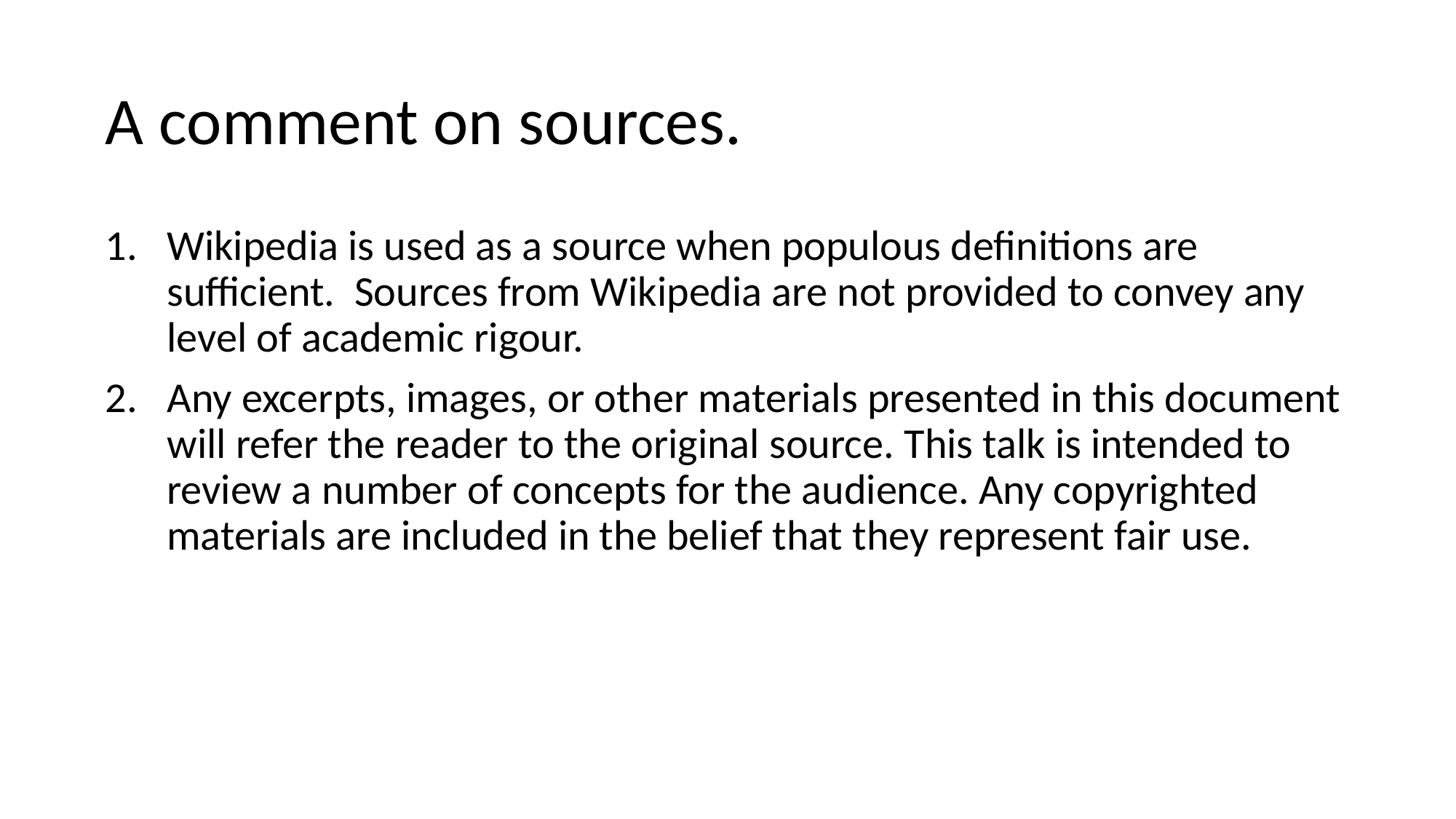

# A comment on sources.
Wikipedia is used as a source when populous definitions are sufficient.  Sources from Wikipedia are not provided to convey any level of academic rigour.
Any excerpts, images, or other materials presented in this document will refer the reader to the original source. This talk is intended to review a number of concepts for the audience. Any copyrighted materials are included in the belief that they represent fair use.